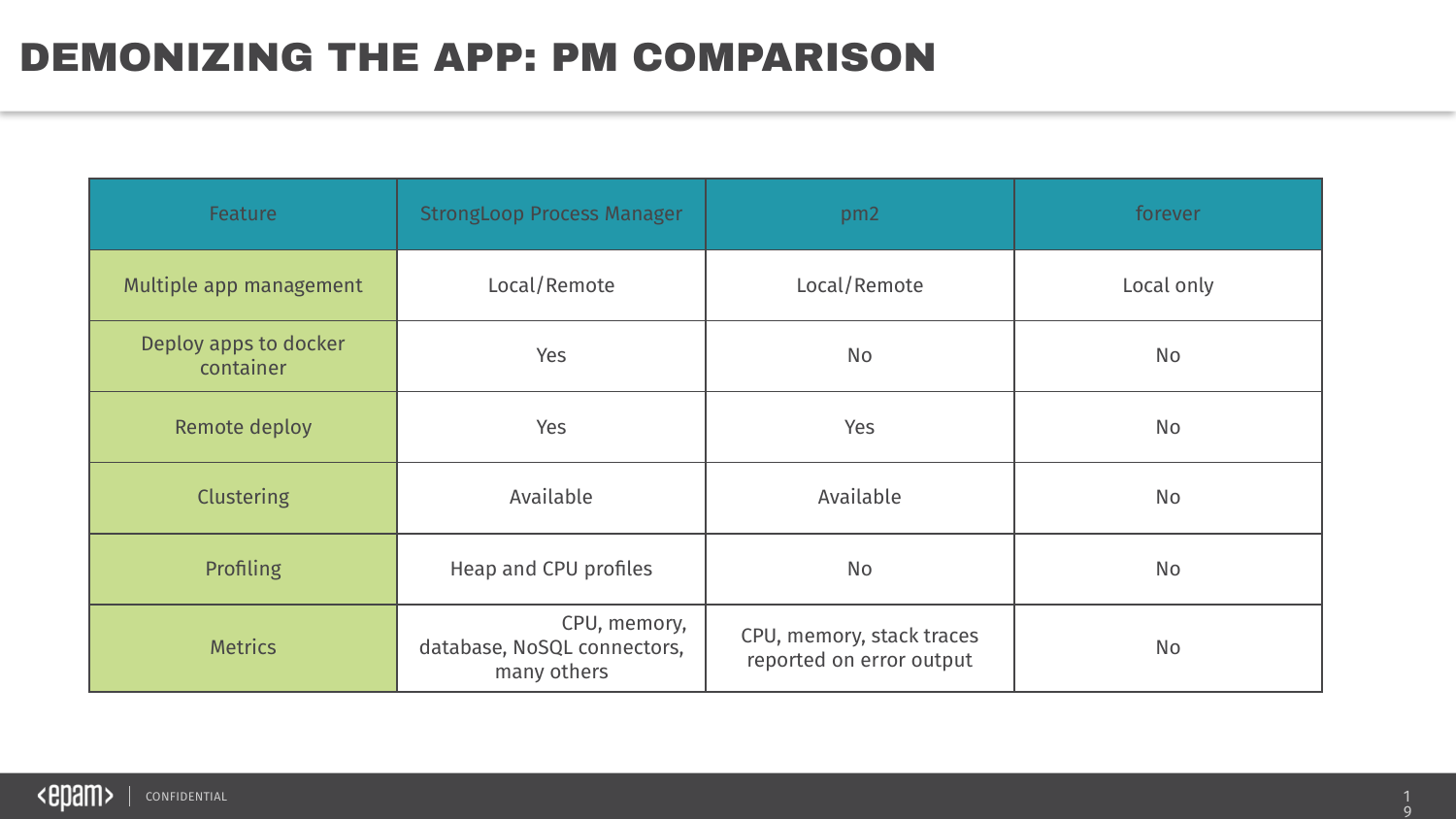

DEMONIZING THE APP: PM COMPARISON
| Feature | StrongLoop Process Manager | pm2 | forever |
| --- | --- | --- | --- |
| Multiple app management | Local/Remote | Local/Remote | Local only |
| Deploy apps to docker container | Yes | No | No |
| Remote deploy | Yes | Yes | No |
| Clustering | Available | Available | No |
| Profiling | Heap and CPU profiles | No | No |
| Metrics | CPU, memory, database, NoSQL connectors, many others | CPU, memory, stack traces reported on error output | No |
19